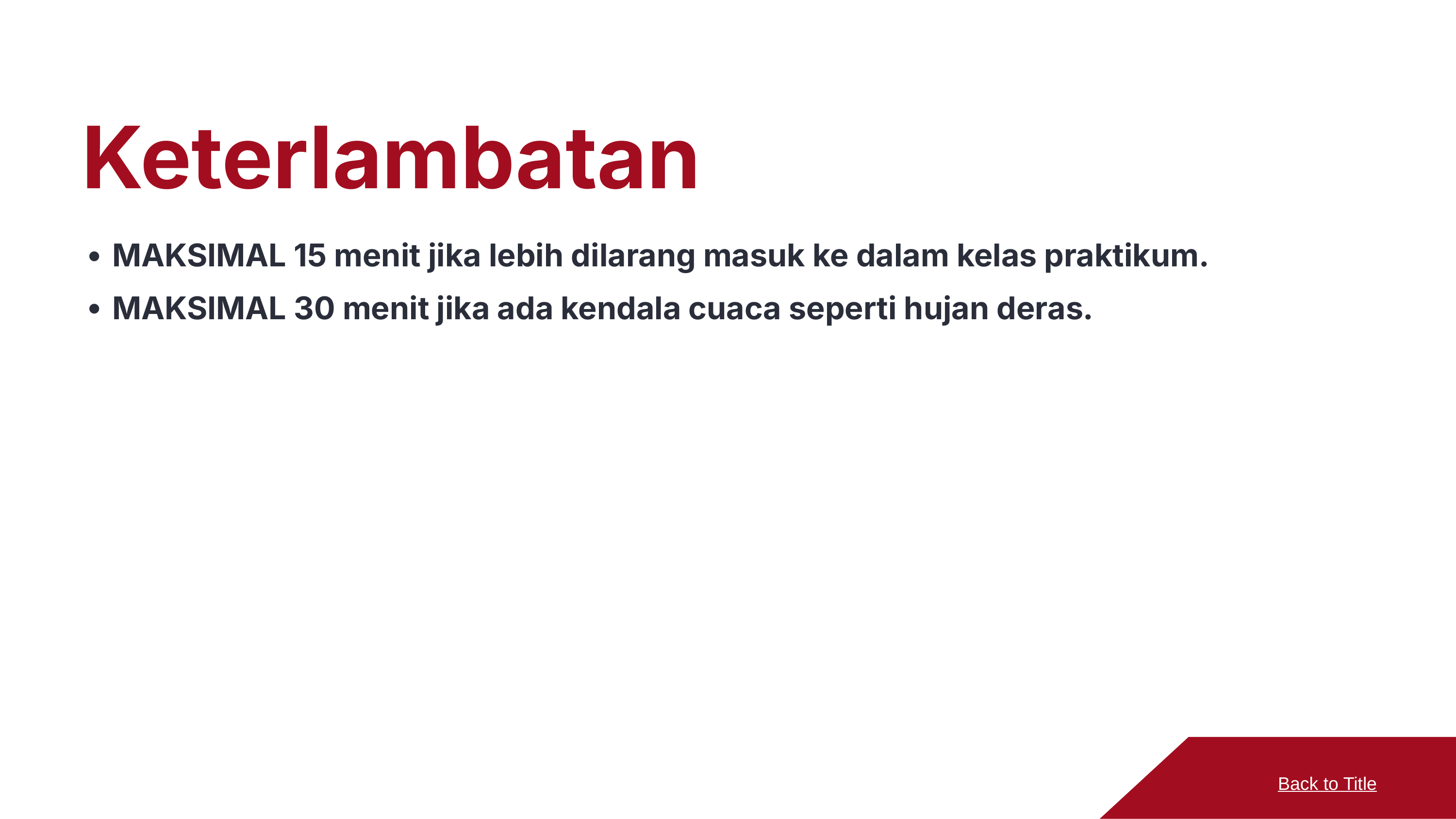

Keterlambatan
MAKSIMAL 15 menit jika lebih dilarang masuk ke dalam kelas praktikum.
MAKSIMAL 30 menit jika ada kendala cuaca seperti hujan deras.

Back to Title